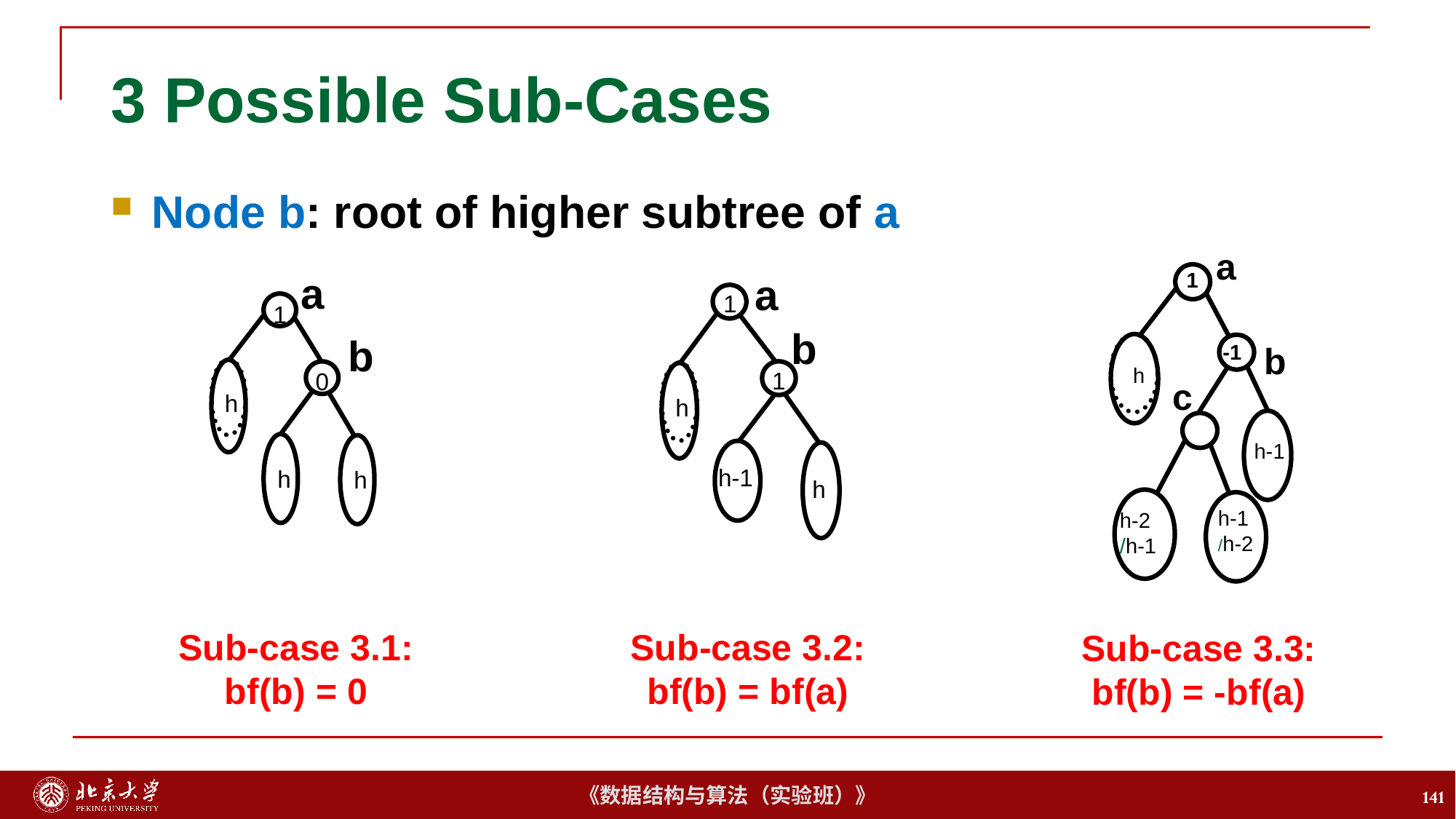

# 3 Possible Sub-Cases
Node b: root of higher subtree of a
a

1

b
-1
h

c

h-1

h-1
/h-2
h-2
/h-1
a

1

b

0
h

h
h
a

1

b

1
h

h-1
h
Sub-case 3.1:
bf(b) = 0
Sub-case 3.2:
bf(b) = bf(a)
Sub-case 3.3:
bf(b) = -bf(a)
141